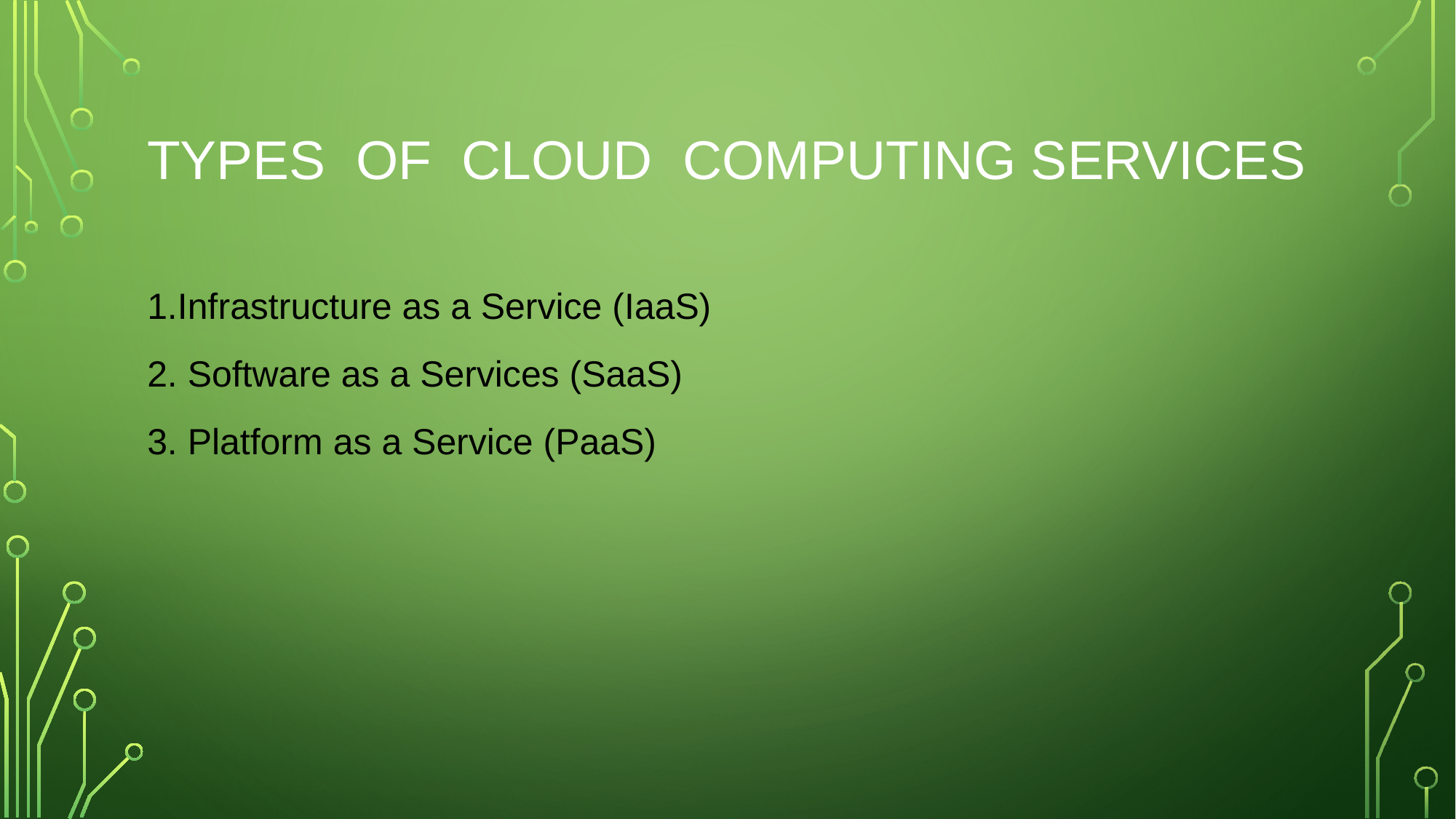

# TYPES  OF  CLOUD  COMPUTING SERVICES
1.Infrastructure as a Service (IaaS)
2. Software as a Services (SaaS)
3. Platform as a Service (PaaS)